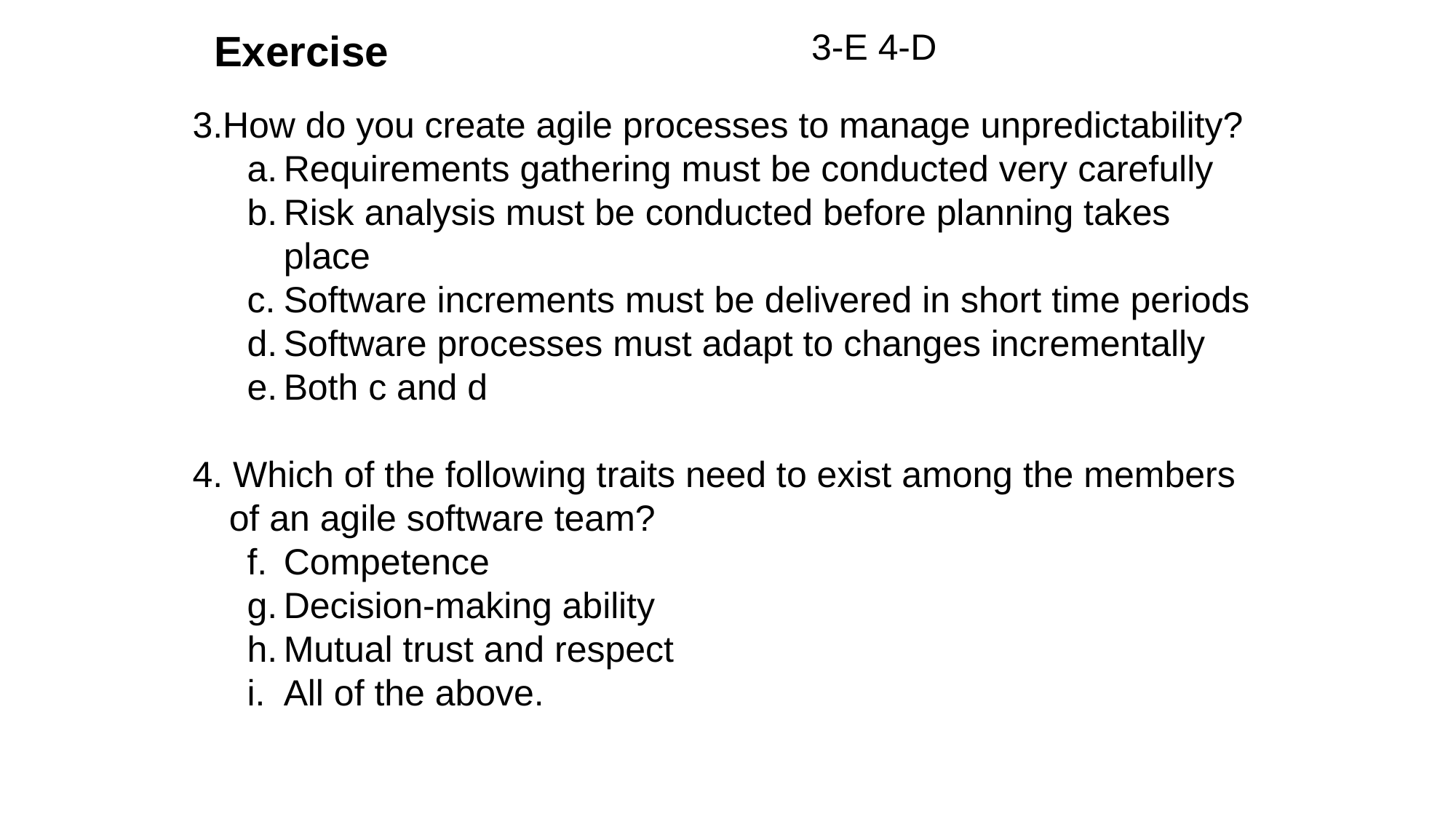

3-E 4-D
Exercise
3.How do you create agile processes to manage unpredictability?
Requirements gathering must be conducted very carefully
Risk analysis must be conducted before planning takes place
Software increments must be delivered in short time periods
Software processes must adapt to changes incrementally
Both c and d

4. Which of the following traits need to exist among the members of an agile software team?
Competence
Decision-making ability
Mutual trust and respect
All of the above.

© 2010 Sichuan University All rights reserved.  |  Confidential